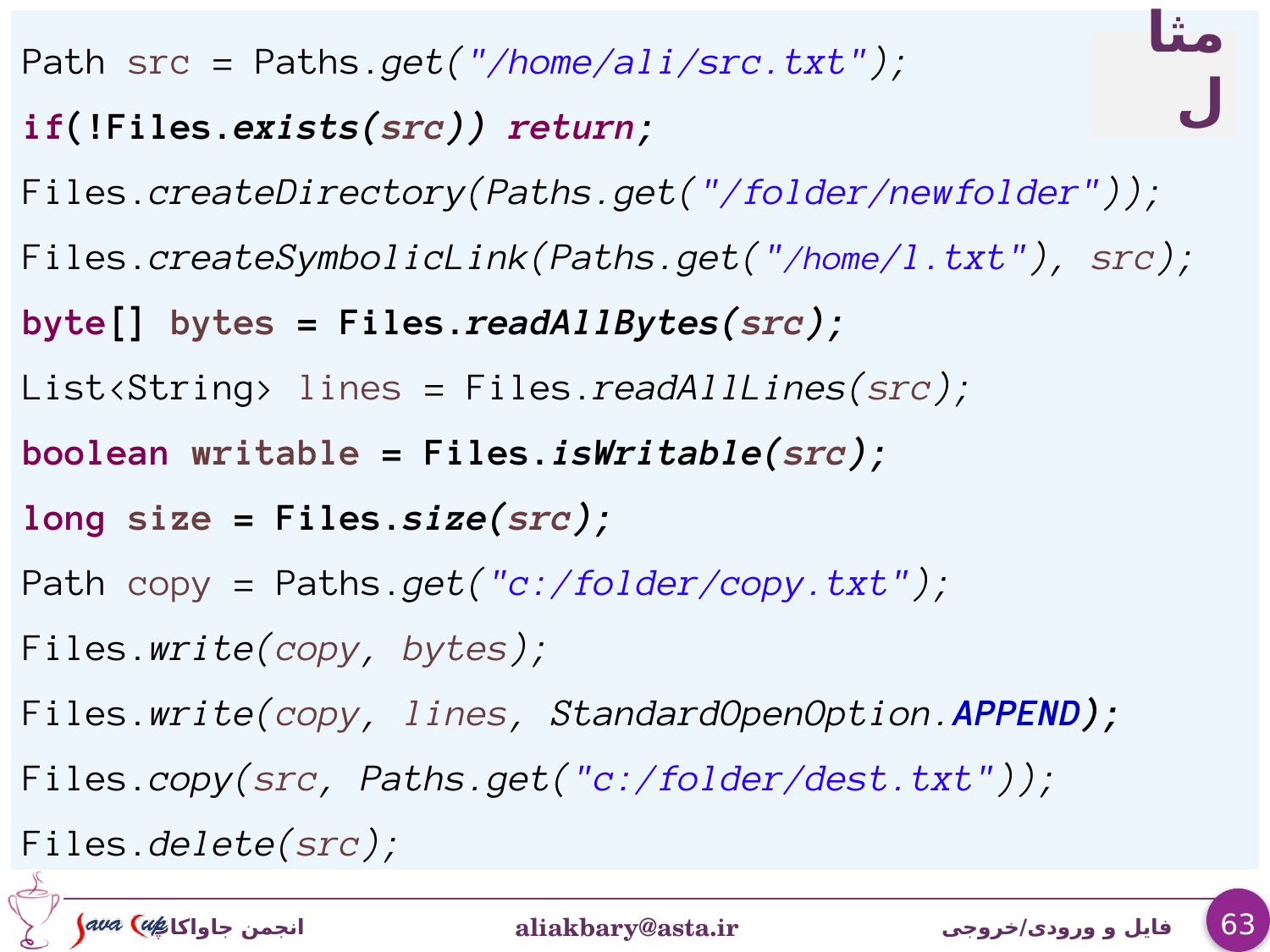

Path src = Paths.get("/home/ali/src.txt");
if(!Files.exists(src)) return;
Files.createDirectory(Paths.get("/folder/newfolder"));
Files.createSymbolicLink(Paths.get("/home/l.txt"), src);
byte[] bytes = Files.readAllBytes(src);
List<String> lines = Files.readAllLines(src);
boolean writable = Files.isWritable(src);
long size = Files.size(src);
Path copy = Paths.get("c:/folder/copy.txt");
Files.write(copy, bytes);
Files.write(copy, lines, StandardOpenOption.APPEND);
Files.copy(src, Paths.get("c:/folder/dest.txt"));
Files.delete(src);
# مثال